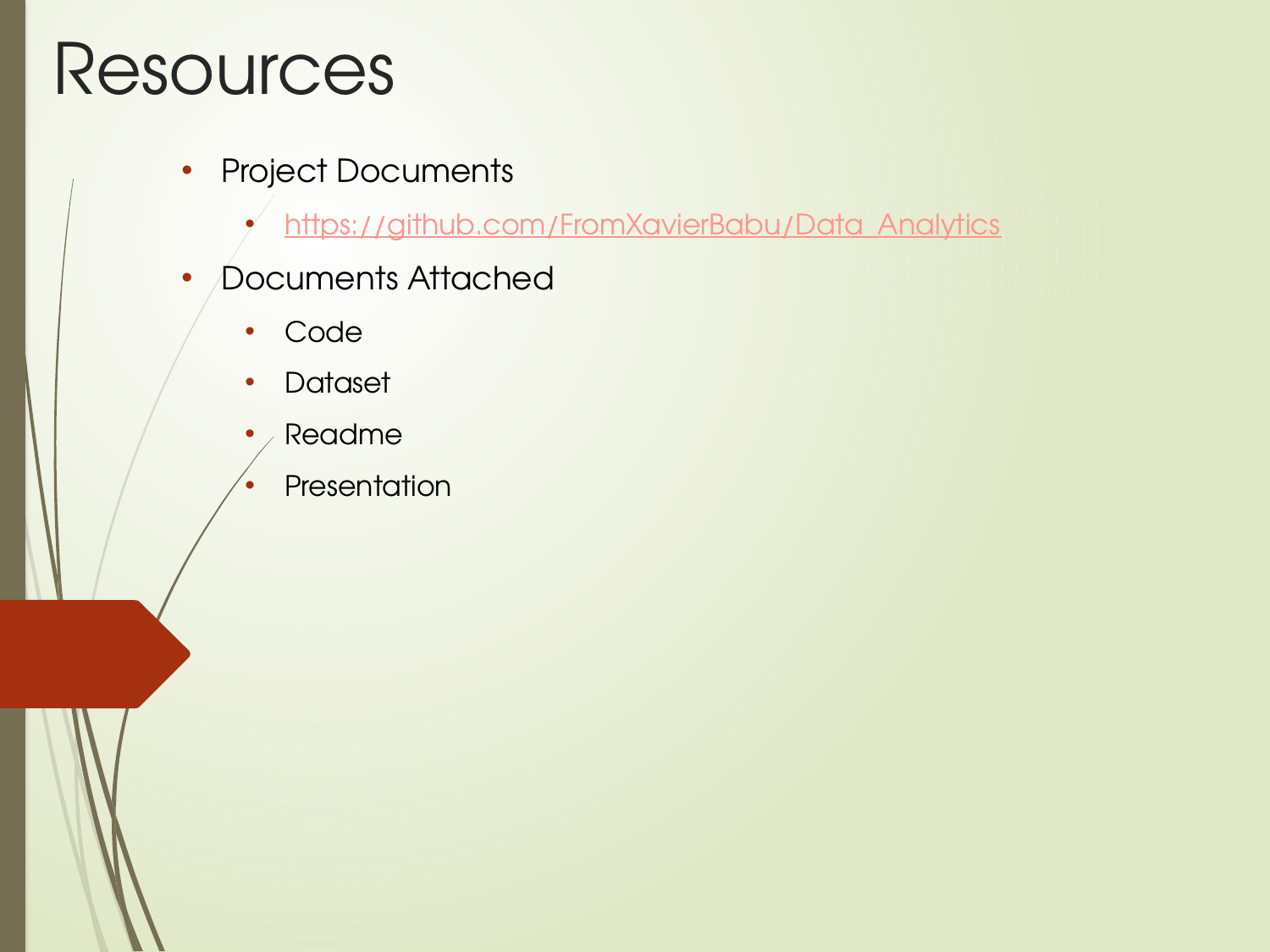

# Resources
Project Documents
https://github.com/FromXavierBabu/Data_Analytics
Documents Attached
Code
Dataset
Readme
Presentation